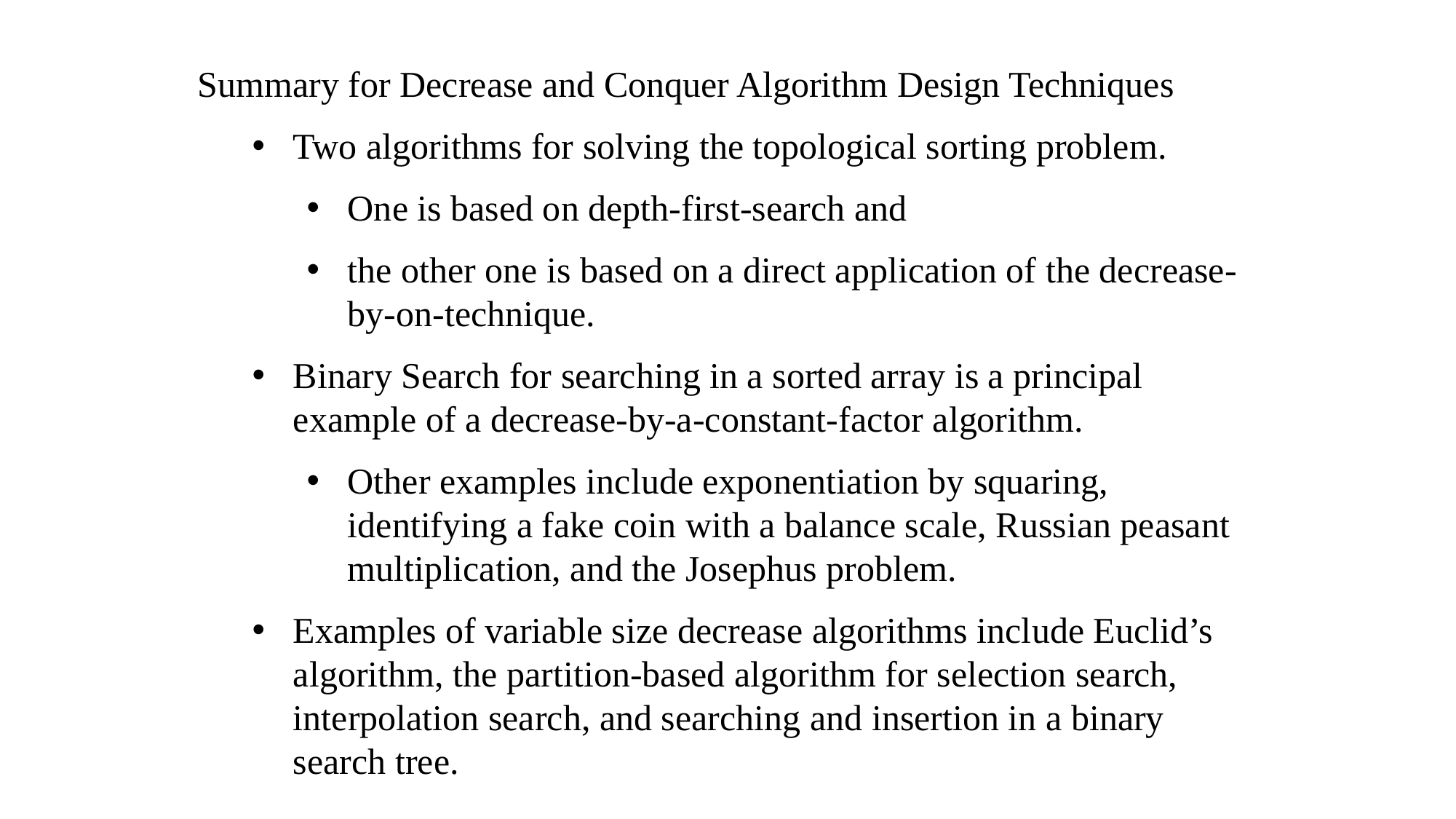

Summary for Decrease and Conquer Algorithm Design Techniques
Two algorithms for solving the topological sorting problem.
One is based on depth-first-search and
the other one is based on a direct application of the decrease-by-on-technique.
Binary Search for searching in a sorted array is a principal example of a decrease-by-a-constant-factor algorithm.
Other examples include exponentiation by squaring, identifying a fake coin with a balance scale, Russian peasant multiplication, and the Josephus problem.
Examples of variable size decrease algorithms include Euclid’s algorithm, the partition-based algorithm for selection search, interpolation search, and searching and insertion in a binary search tree.